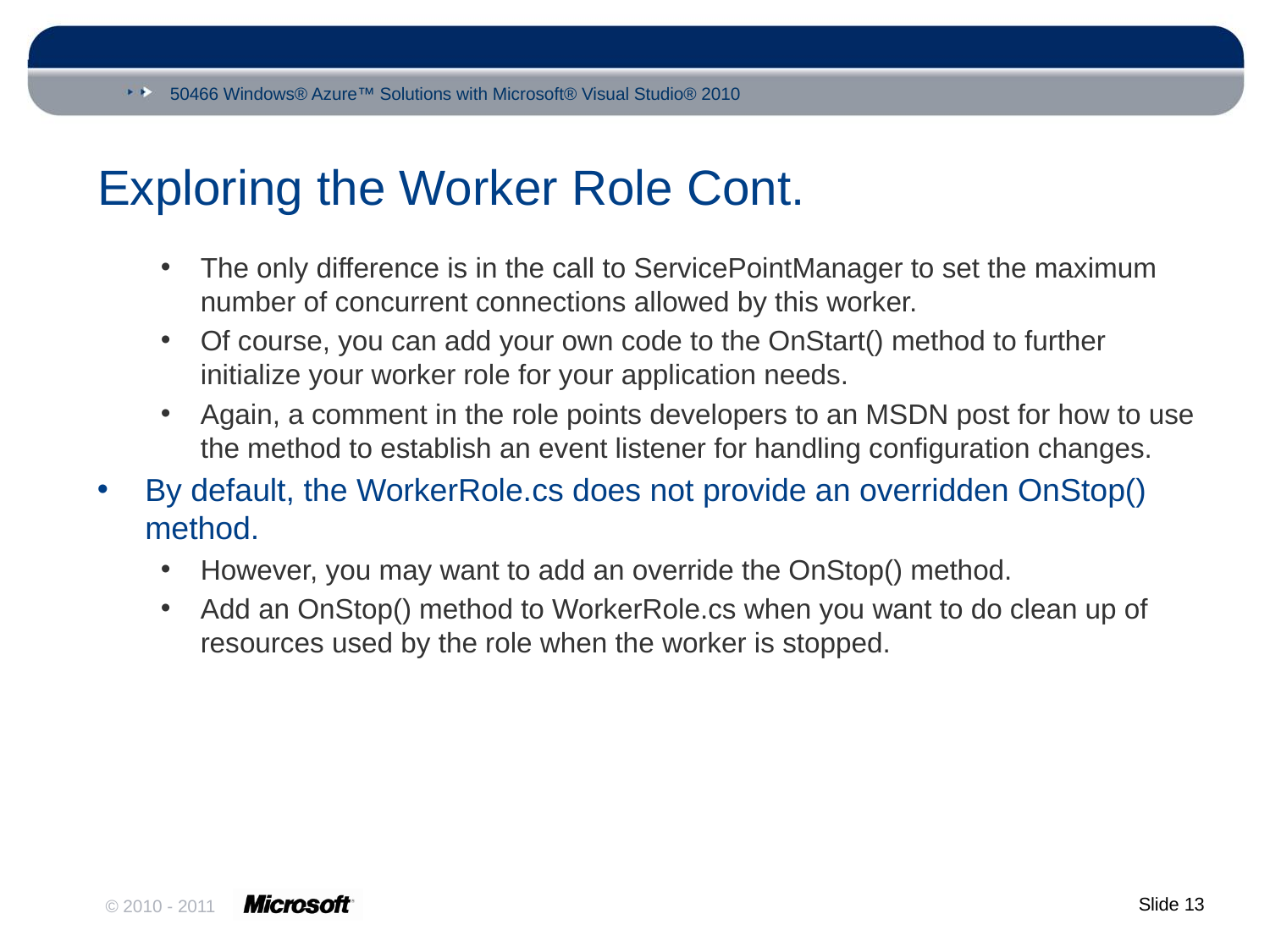

# Exploring the Worker Role Cont.
The only difference is in the call to ServicePointManager to set the maximum number of concurrent connections allowed by this worker.
Of course, you can add your own code to the OnStart() method to further initialize your worker role for your application needs.
Again, a comment in the role points developers to an MSDN post for how to use the method to establish an event listener for handling configuration changes.
By default, the WorkerRole.cs does not provide an overridden OnStop() method.
However, you may want to add an override the OnStop() method.
Add an OnStop() method to WorkerRole.cs when you want to do clean up of resources used by the role when the worker is stopped.